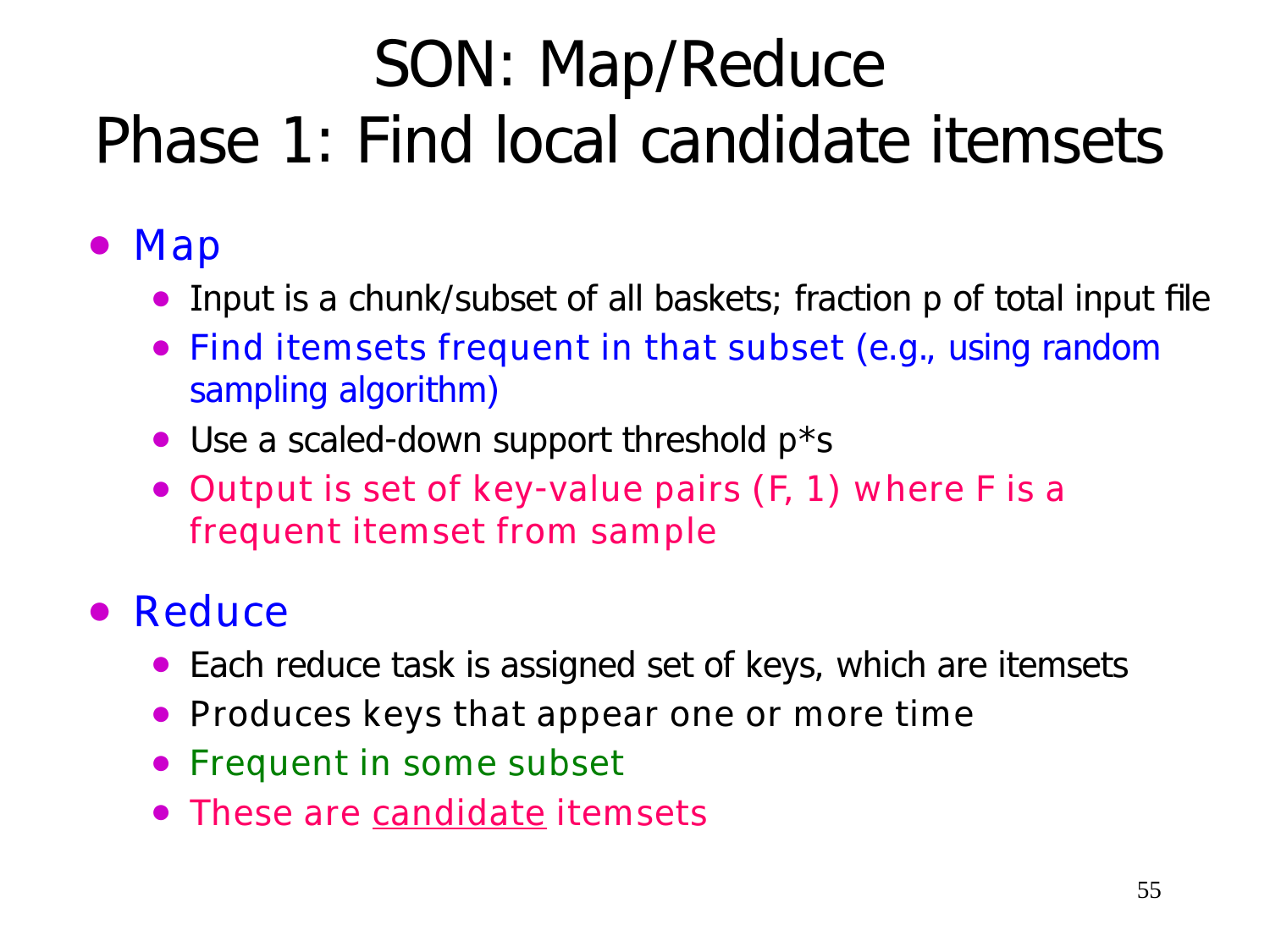

# SON: Map/Reduce Phase 1: Find local candidate itemsets
Map
Input is a chunk/subset of all baskets; fraction p of total input file
Find itemsets frequent in that subset (e.g., using random sampling algorithm)
Use a scaled-down support threshold p*s
Output is set of key-value pairs (F, 1) where F is a frequent itemset from sample

Reduce
Each reduce task is assigned set of keys, which are itemsets
Produces keys that appear one or more time
Frequent in some subset
These are candidate itemsets
55